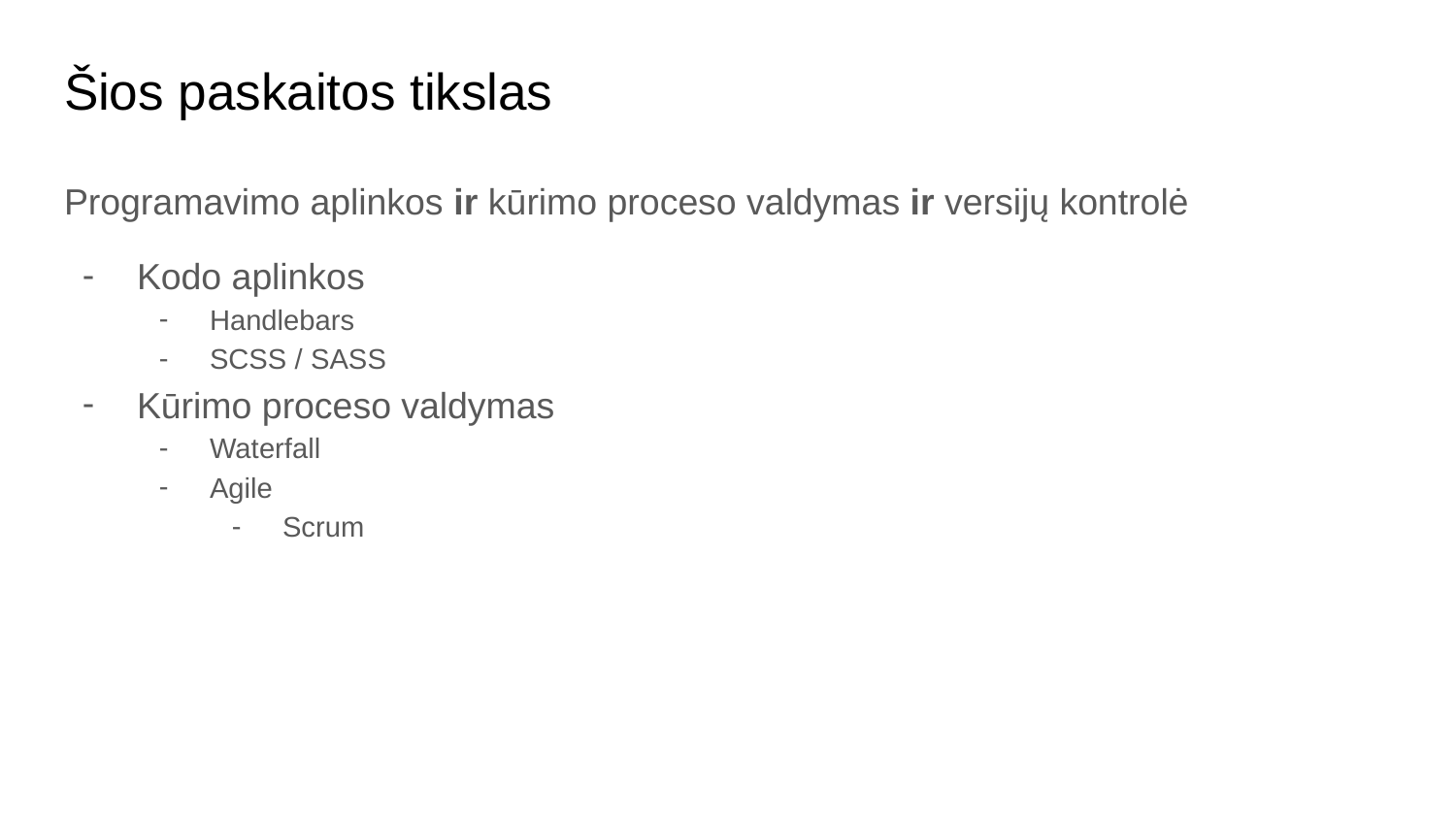

# Šios paskaitos tikslas
Programavimo aplinkos ir kūrimo proceso valdymas ir versijų kontrolė
Kodo aplinkos
Handlebars
SCSS / SASS
Kūrimo proceso valdymas
Waterfall
Agile
Scrum